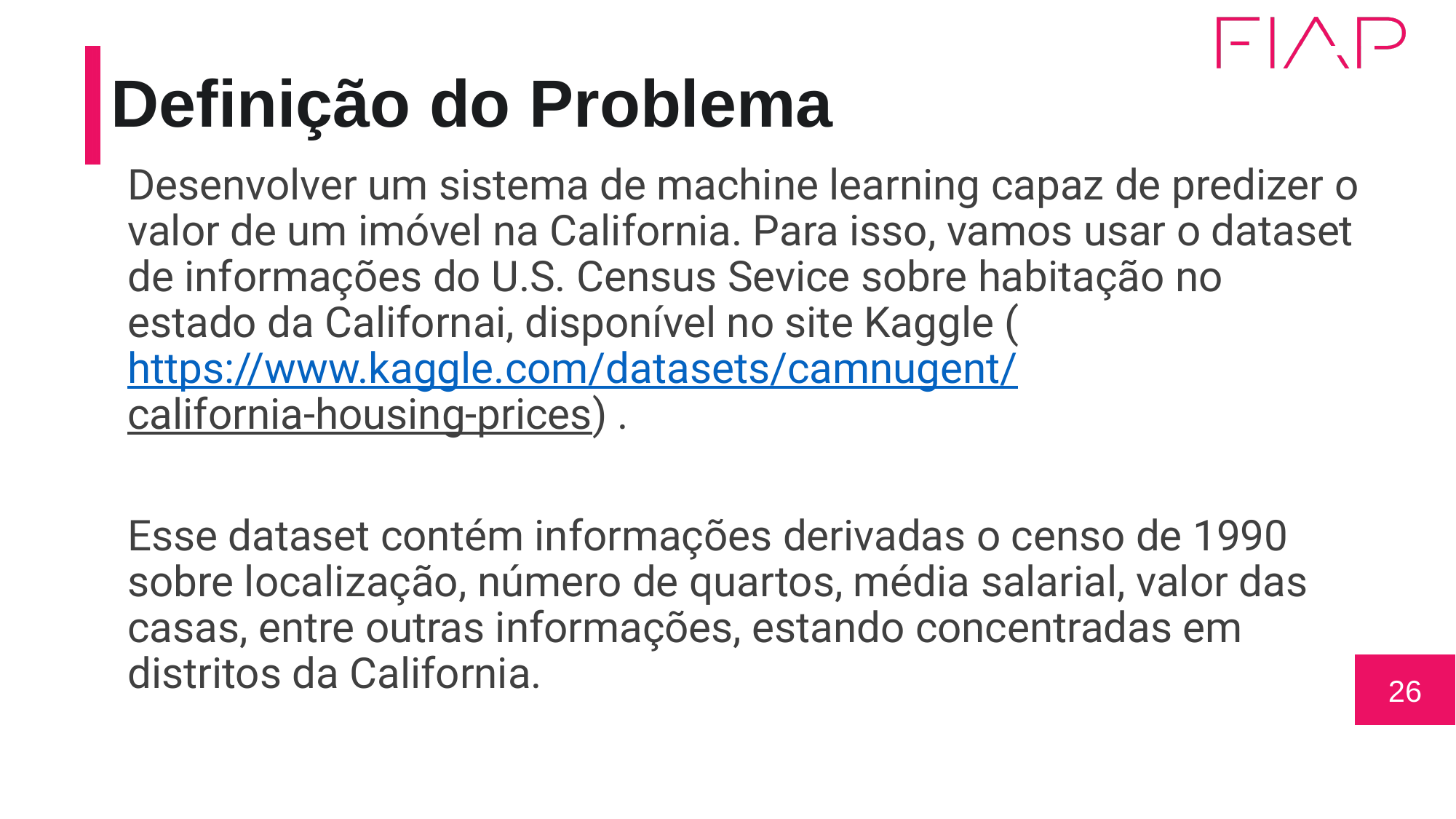

# Definição do Problema
Desenvolver um sistema de machine learning capaz de predizer o valor de um imóvel na California. Para isso, vamos usar o dataset de informações do U.S. Census Sevice sobre habitação no estado da Californai, disponível no site Kaggle (https://www.kaggle.com/datasets/camnugent/california-housing-prices) .

Esse dataset contém informações derivadas o censo de 1990 sobre localização, número de quartos, média salarial, valor das casas, entre outras informações, estando concentradas em distritos da California.
26